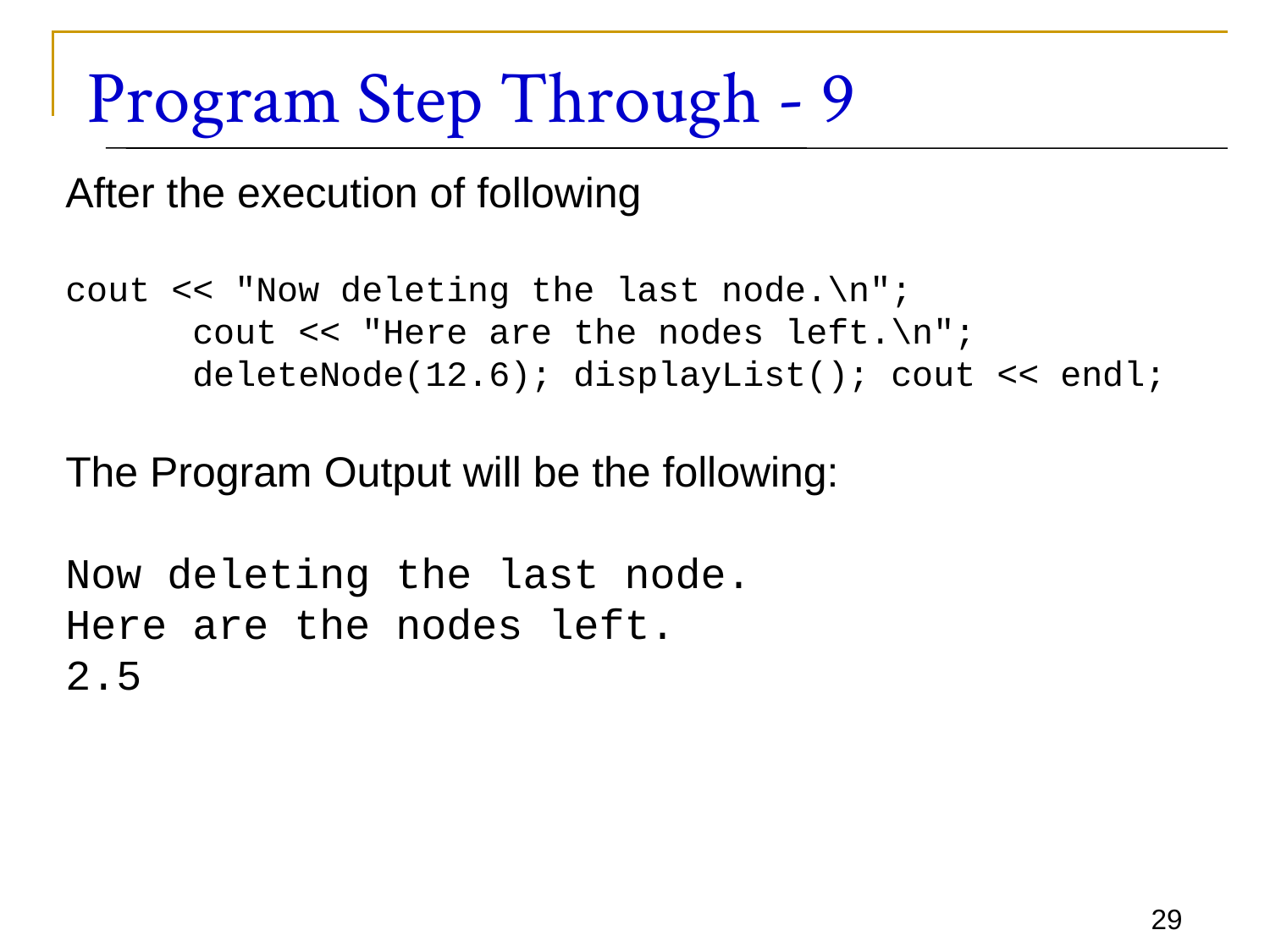

# Program Step Through - 9
After the execution of following

cout << "Now deleting the last node.\n";
	cout << "Here are the nodes left.\n";
	deleteNode(12.6);	displayList(); cout << endl;

The Program Output will be the following:

Now deleting the last node.
Here are the nodes left.
2.5